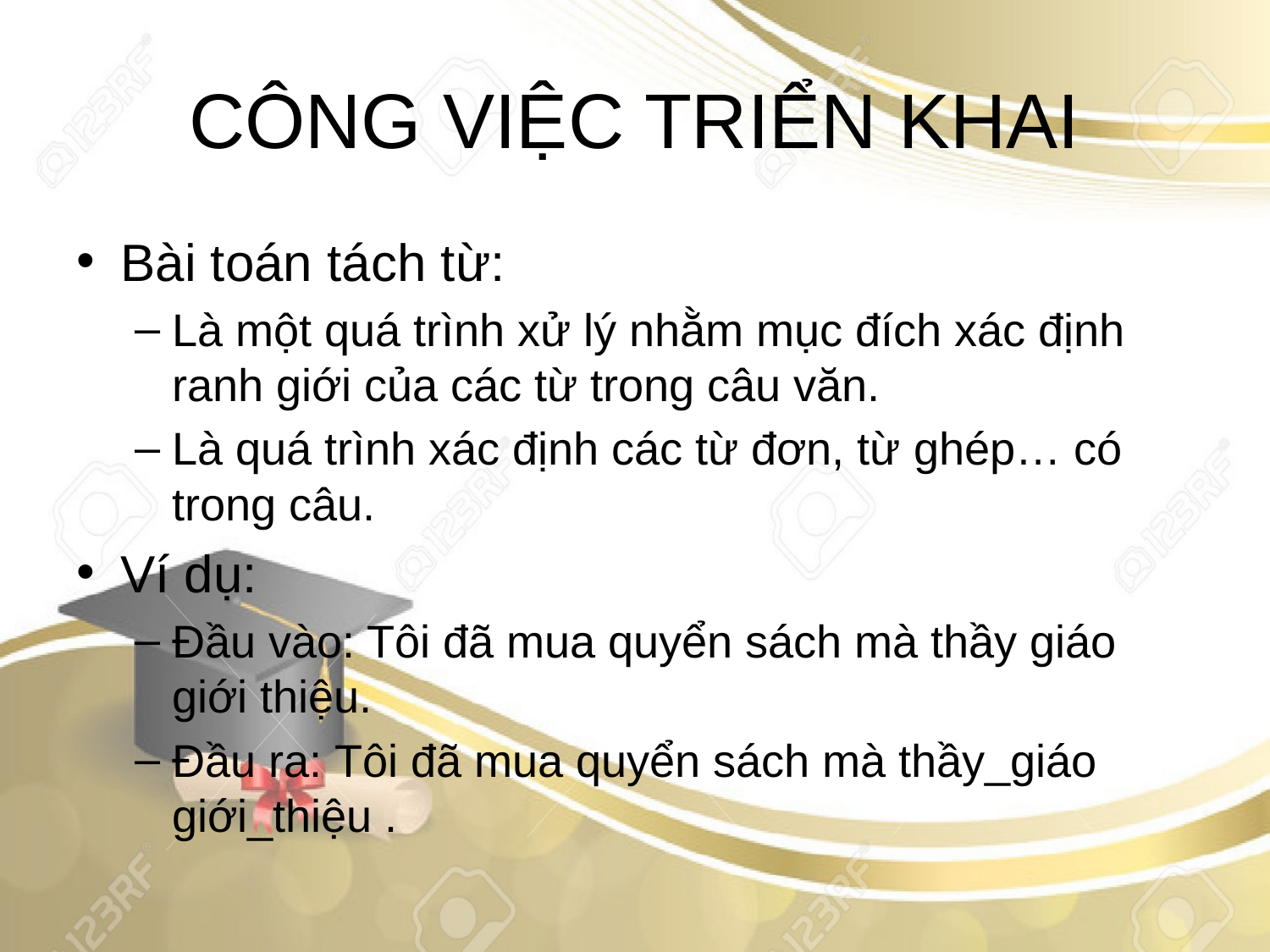

# CÔNG VIỆC TRIỂN KHAI
Bài toán tách từ:
Là một quá trình xử lý nhằm mục đích xác định ranh giới của các từ trong câu văn.
Là quá trình xác định các từ đơn, từ ghép… có trong câu.
Ví dụ:
Đầu vào: Tôi đã mua quyển sách mà thầy giáo giới thiệu.
Đầu ra: Tôi đã mua quyển sách mà thầy_giáo giới_thiệu .